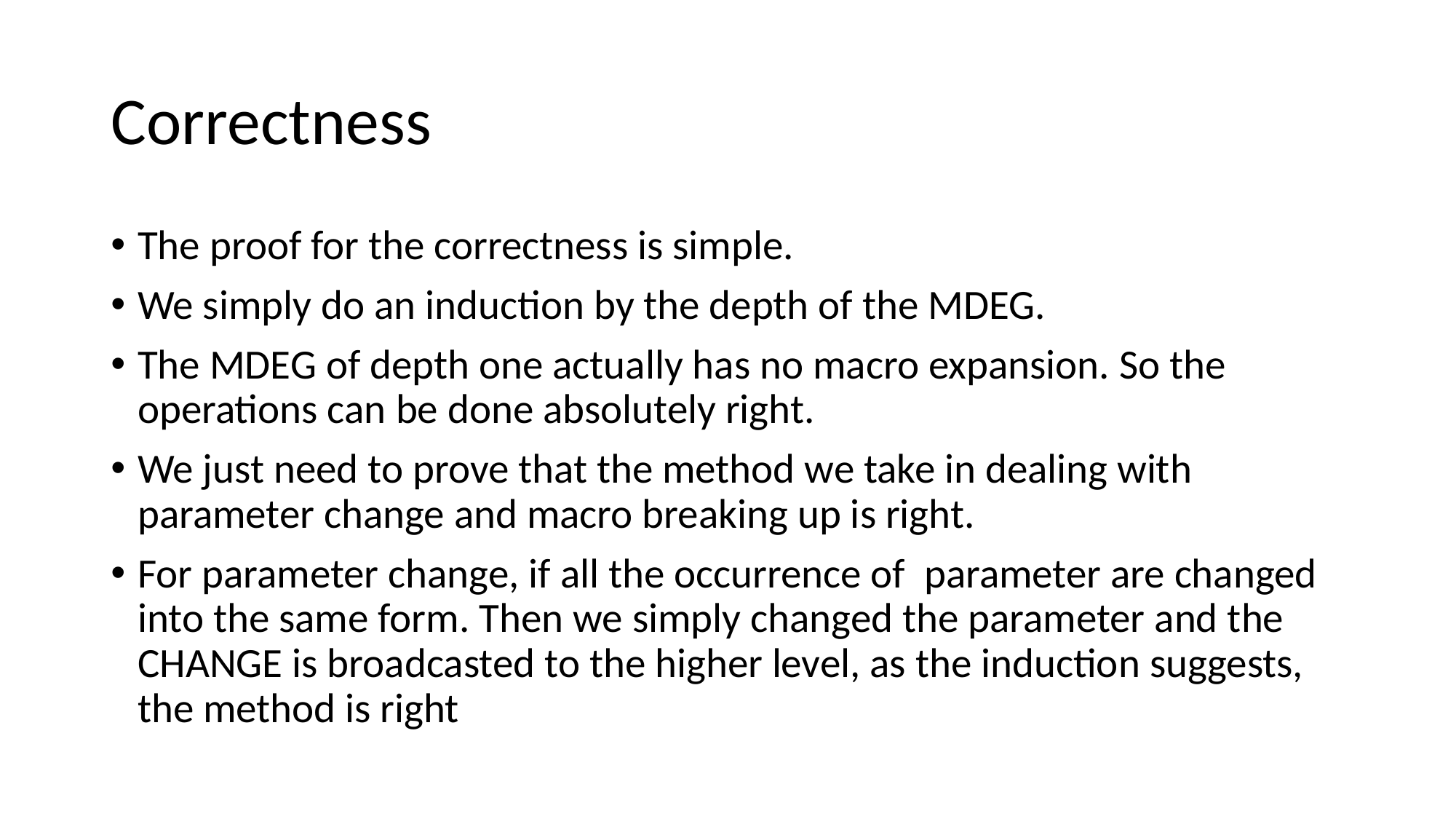

# Correctness
The proof for the correctness is simple.
We simply do an induction by the depth of the MDEG.
The MDEG of depth one actually has no macro expansion. So the operations can be done absolutely right.
We just need to prove that the method we take in dealing with parameter change and macro breaking up is right.
For parameter change, if all the occurrence of  parameter are changed into the same form. Then we simply changed the parameter and the CHANGE is broadcasted to the higher level, as the induction suggests, the method is right